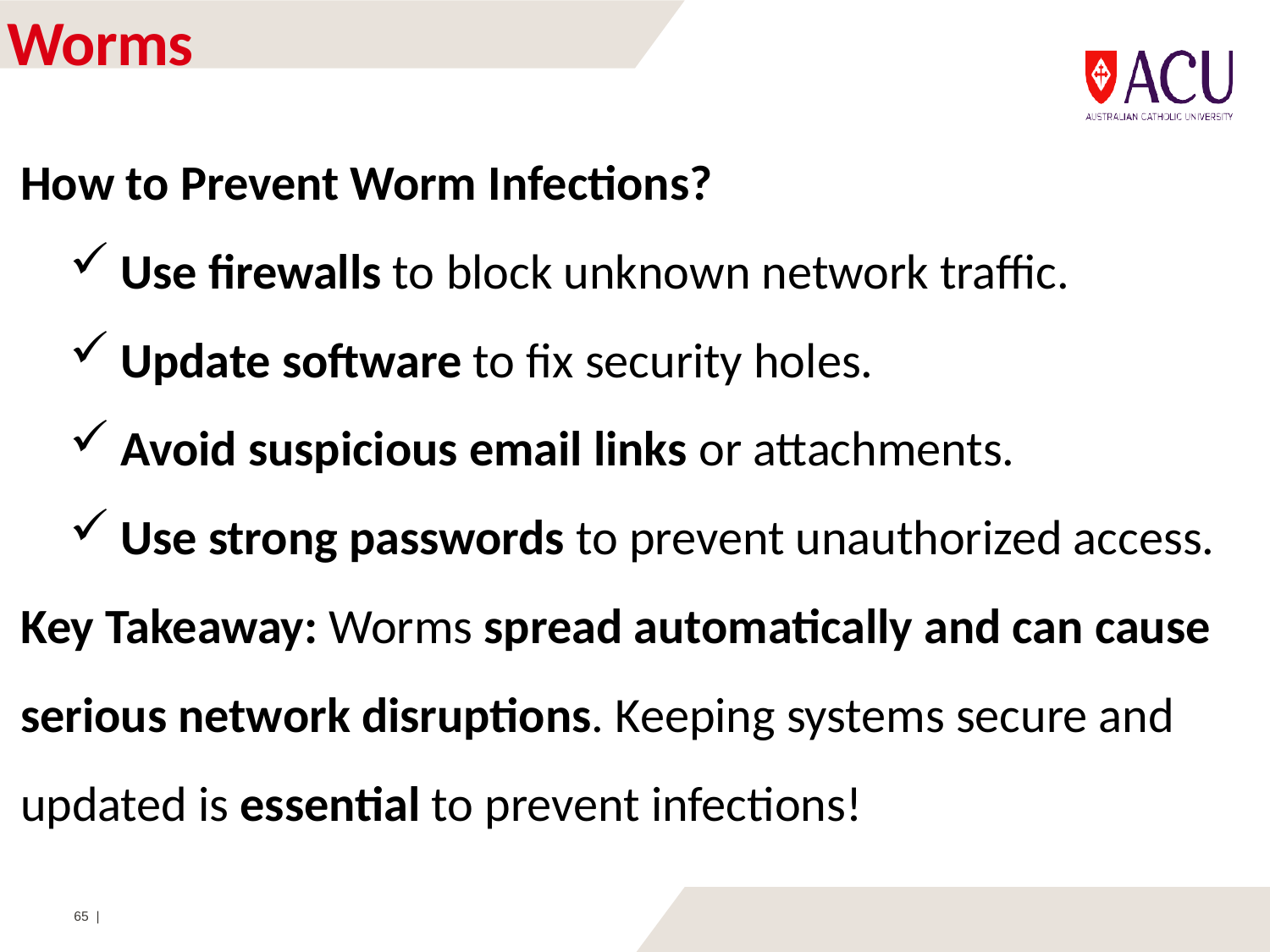

# Worms
How to Prevent Worm Infections?
Use firewalls to block unknown network traffic.
Update software to fix security holes.
Avoid suspicious email links or attachments.
Use strong passwords to prevent unauthorized access.
Key Takeaway: Worms spread automatically and can cause serious network disruptions. Keeping systems secure and updated is essential to prevent infections!
65 |